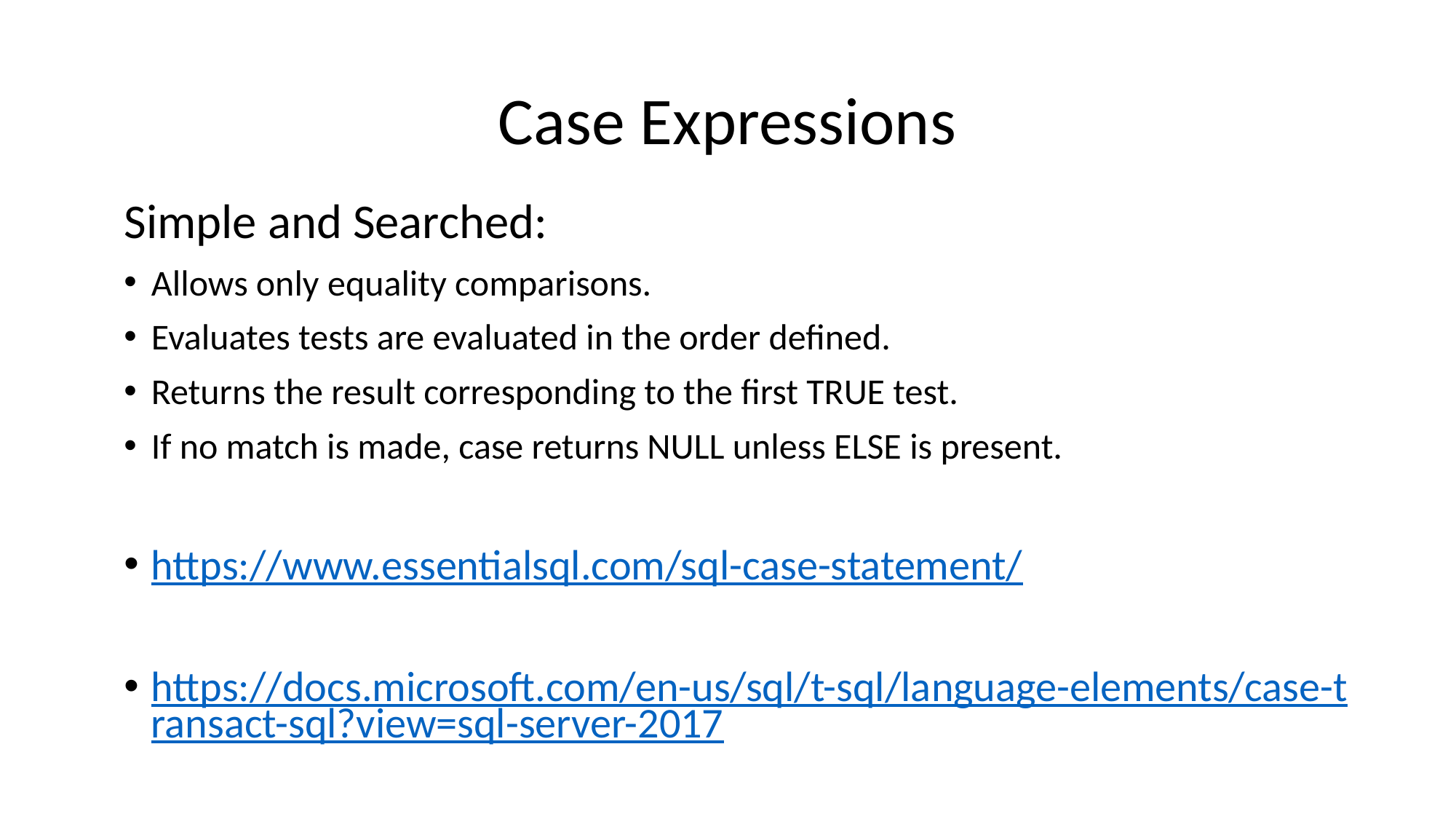

# Case Expressions
Simple and Searched:
Allows only equality comparisons.
Evaluates tests are evaluated in the order defined.
Returns the result corresponding to the first TRUE test.
If no match is made, case returns NULL unless ELSE is present.

https://www.essentialsql.com/sql-case-statement/

https://docs.microsoft.com/en-us/sql/t-sql/language-elements/case-transact-sql?view=sql-server-2017